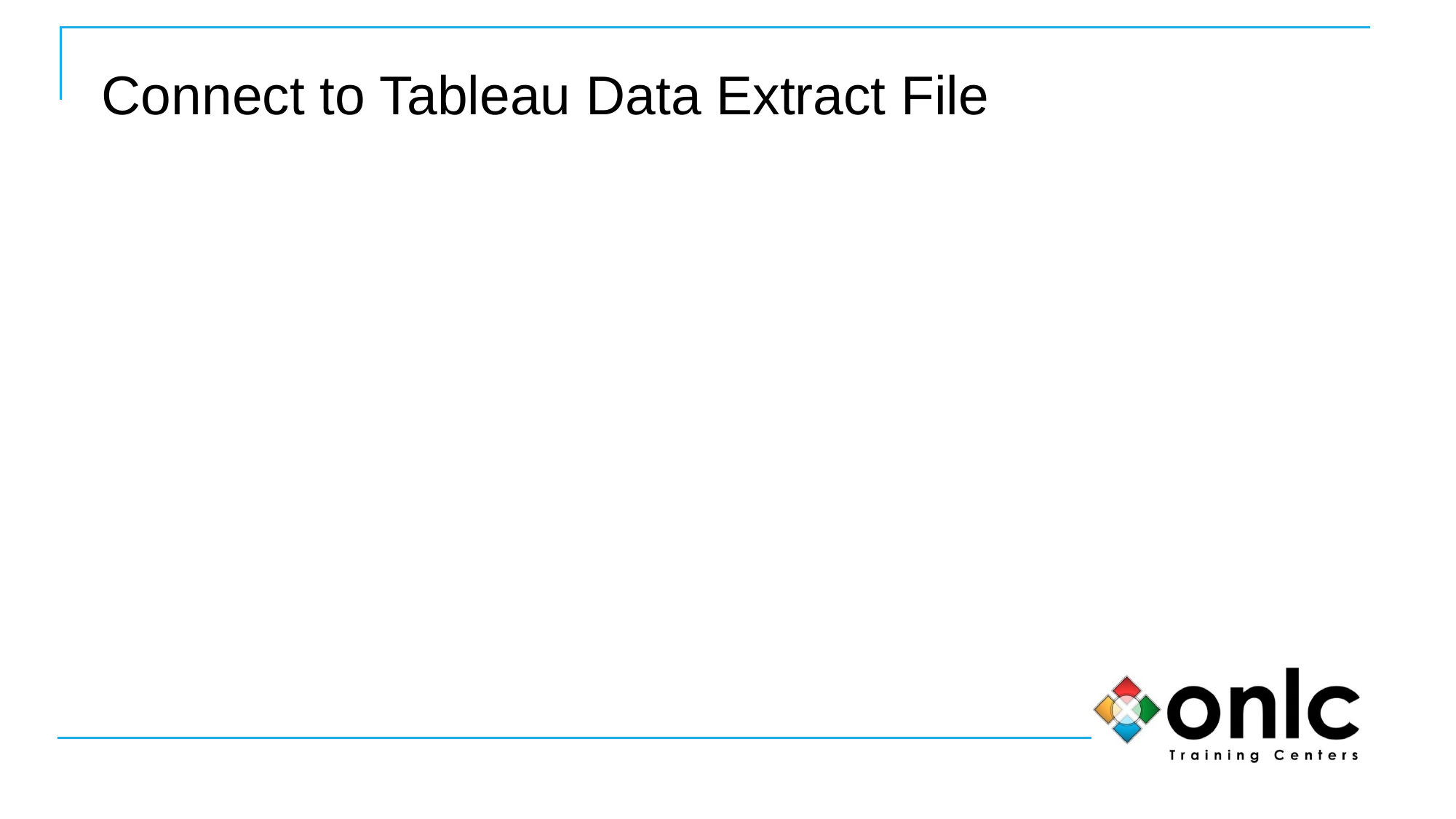

25
# Connect to Tableau Data Extract File